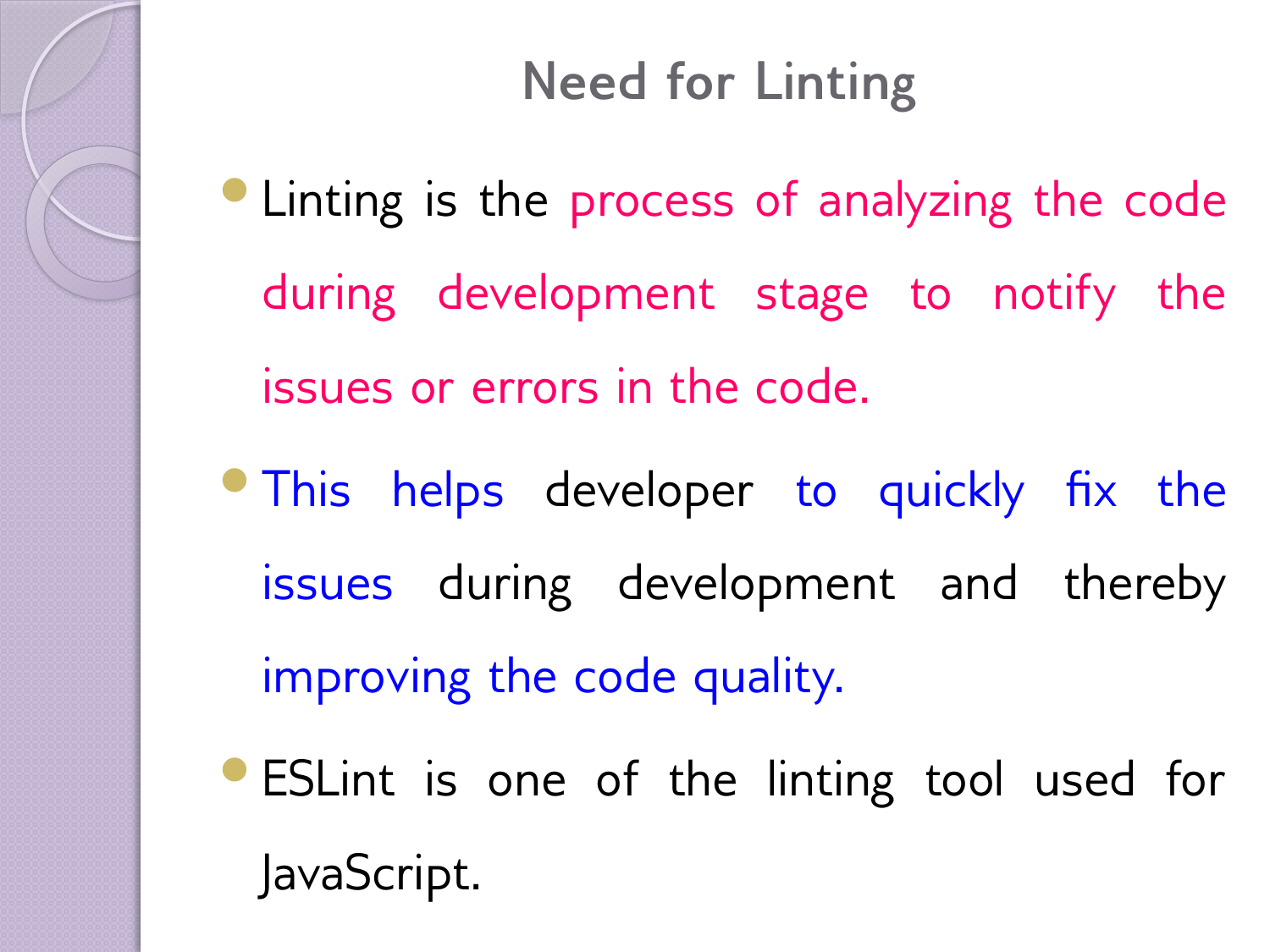

# Need for Linting
Linting is the process of analyzing the code during development stage to notify the issues or errors in the code.
This helps developer to quickly fix the issues during development and thereby improving the code quality.
ESLint is one of the linting tool used for JavaScript.